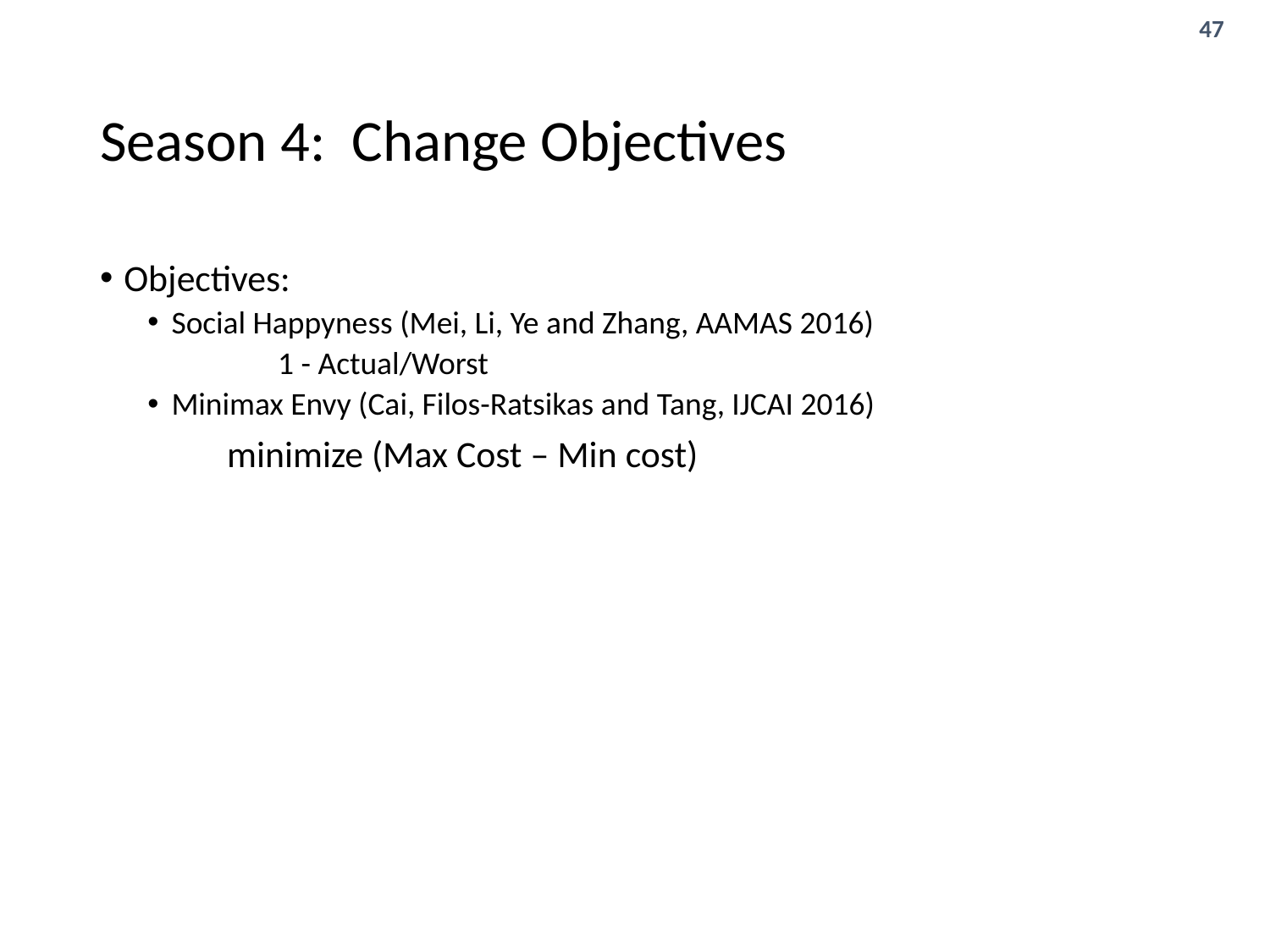

# Season 4:  Change Objectives
Objectives:
Social Happyness (Mei, Li, Ye and Zhang, AAMAS 2016)
	1 - Actual/Worst
Minimax Envy (Cai, Filos-Ratsikas and Tang, IJCAI 2016)
	minimize (Max Cost – Min cost)